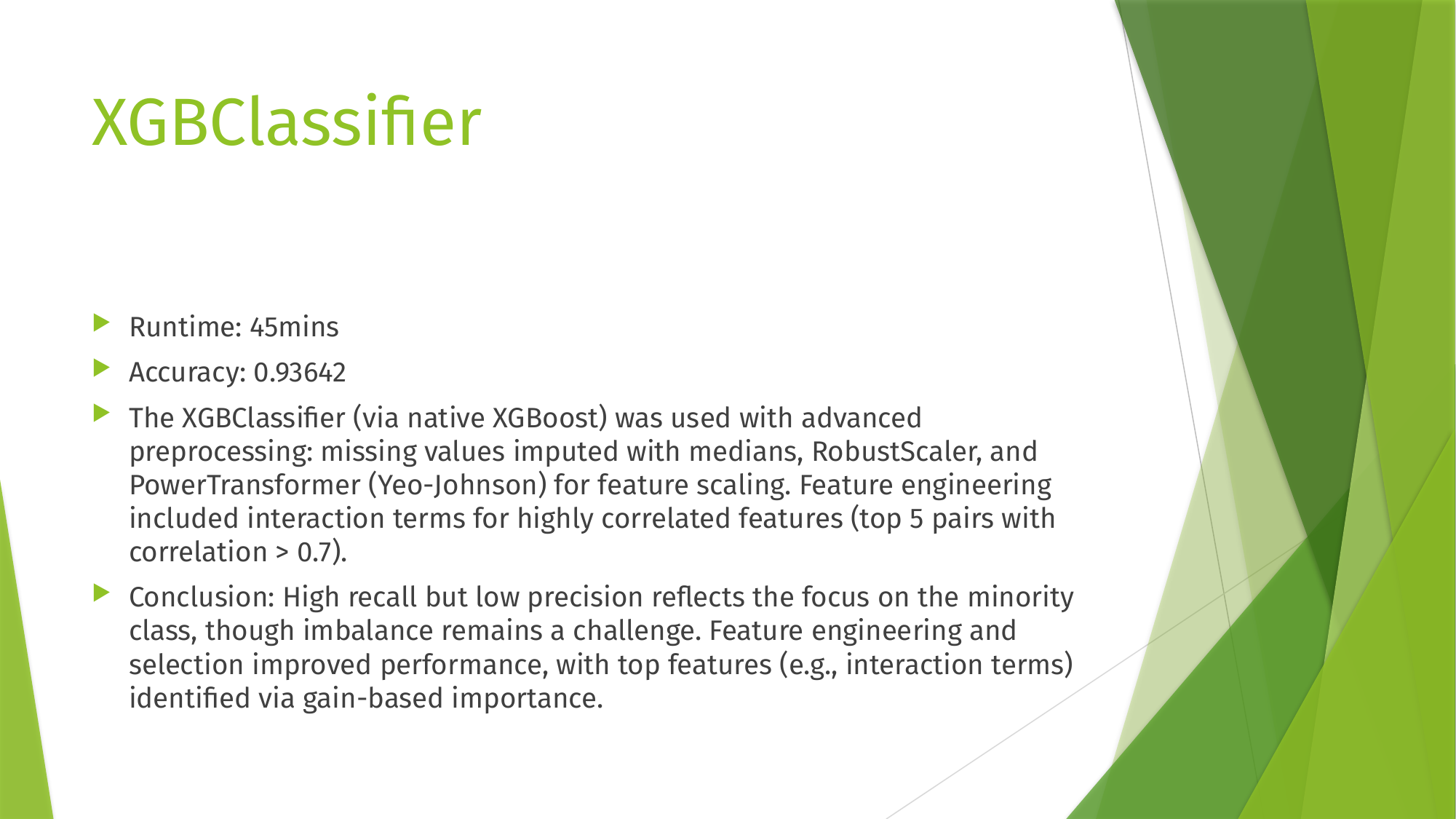

# XGBClassifier

Runtime: 45mins
Accuracy: 0.93642
The XGBClassifier (via native XGBoost) was used with advanced preprocessing: missing values imputed with medians, RobustScaler, and PowerTransformer (Yeo-Johnson) for feature scaling. Feature engineering included interaction terms for highly correlated features (top 5 pairs with correlation > 0.7).
Conclusion: High recall but low precision reflects the focus on the minority class, though imbalance remains a challenge. Feature engineering and selection improved performance, with top features (e.g., interaction terms) identified via gain-based importance.